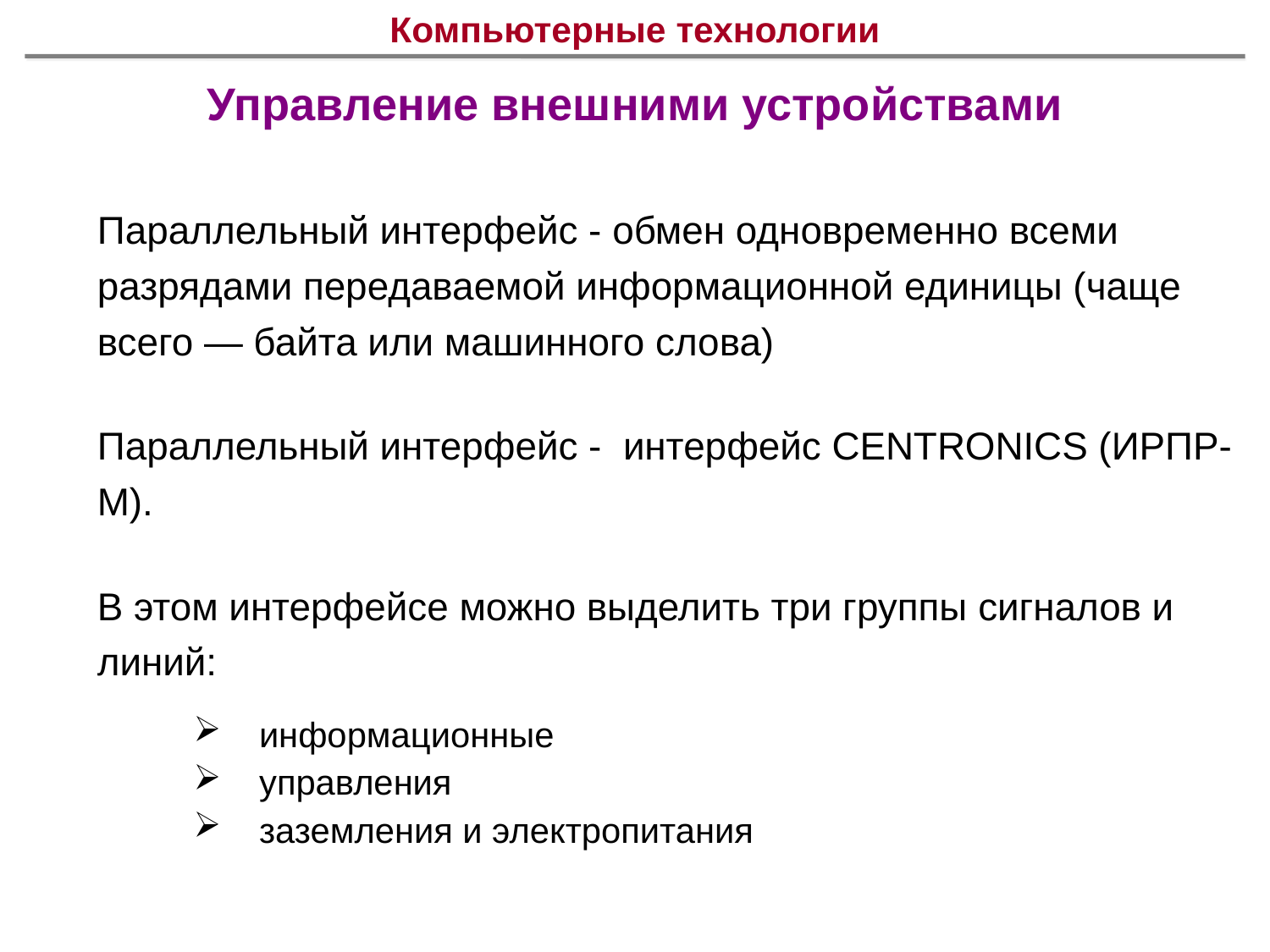

# Компьютерные технологии

Управление внешними устройствами
Параллельный интерфейс - обмен одновременно всеми разрядами передаваемой информационной единицы (чаще всего — байта или машинного слова)
Параллельный интерфейс -  интерфейс CENTRONICS (ИРПР-М).
В этом интерфейсе можно выделить три группы сигналов и линий:
информационные
управления
заземления и электропитания